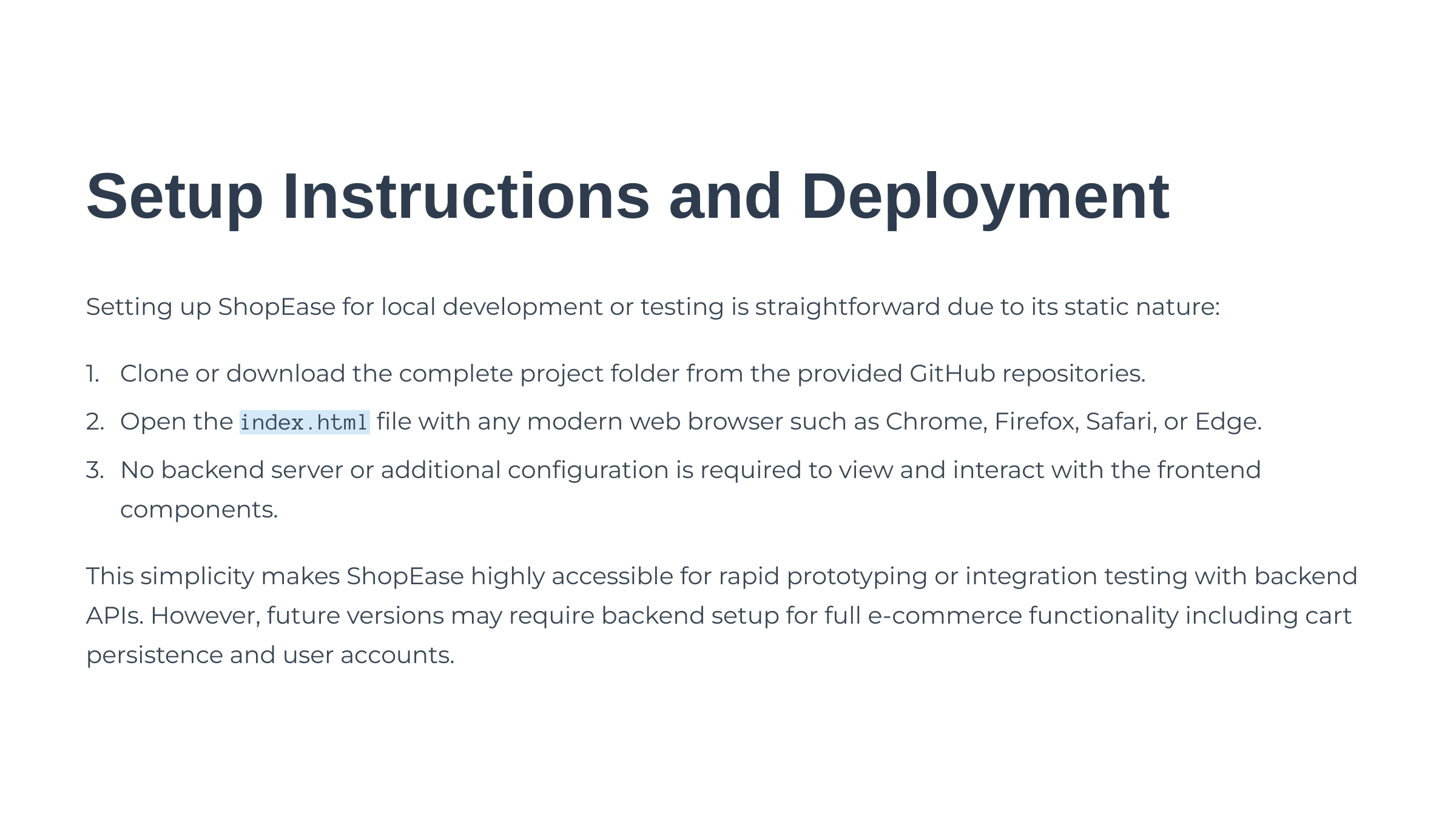

Setup Instructions and Deployment
Setting up ShopEase for local development or testing is straightforward due to its static nature:
Clone or download the complete project folder from the provided GitHub repositories.
Open the index.html file with any modern web browser such as Chrome, Firefox, Safari, or Edge.
No backend server or additional configuration is required to view and interact with the frontend components.
This simplicity makes ShopEase highly accessible for rapid prototyping or integration testing with backend APIs. However, future versions may require backend setup for full e-commerce functionality including cart persistence and user accounts.